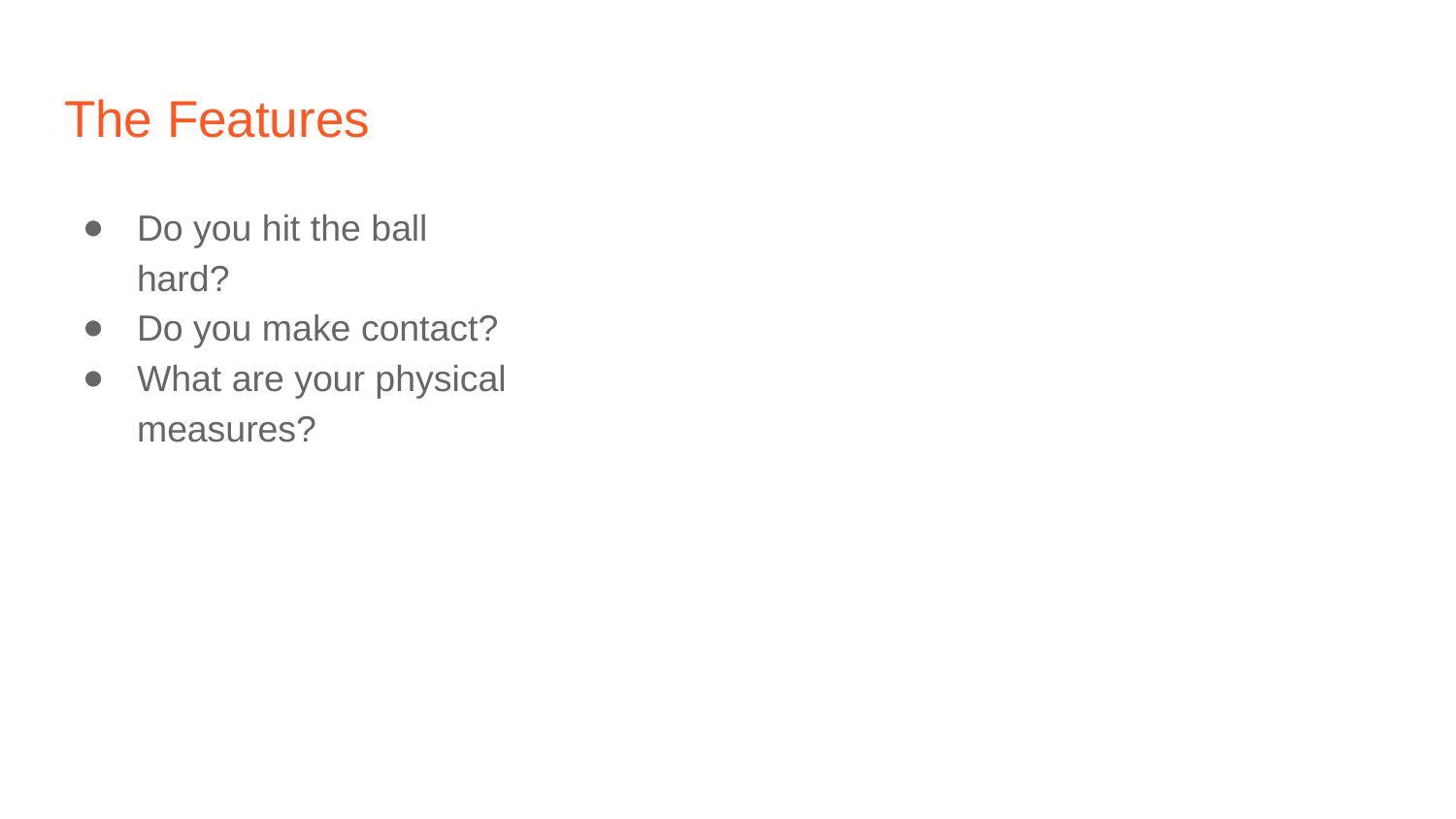

# The Features
Do you hit the ball hard?
Do you make contact?
What are your physical measures?